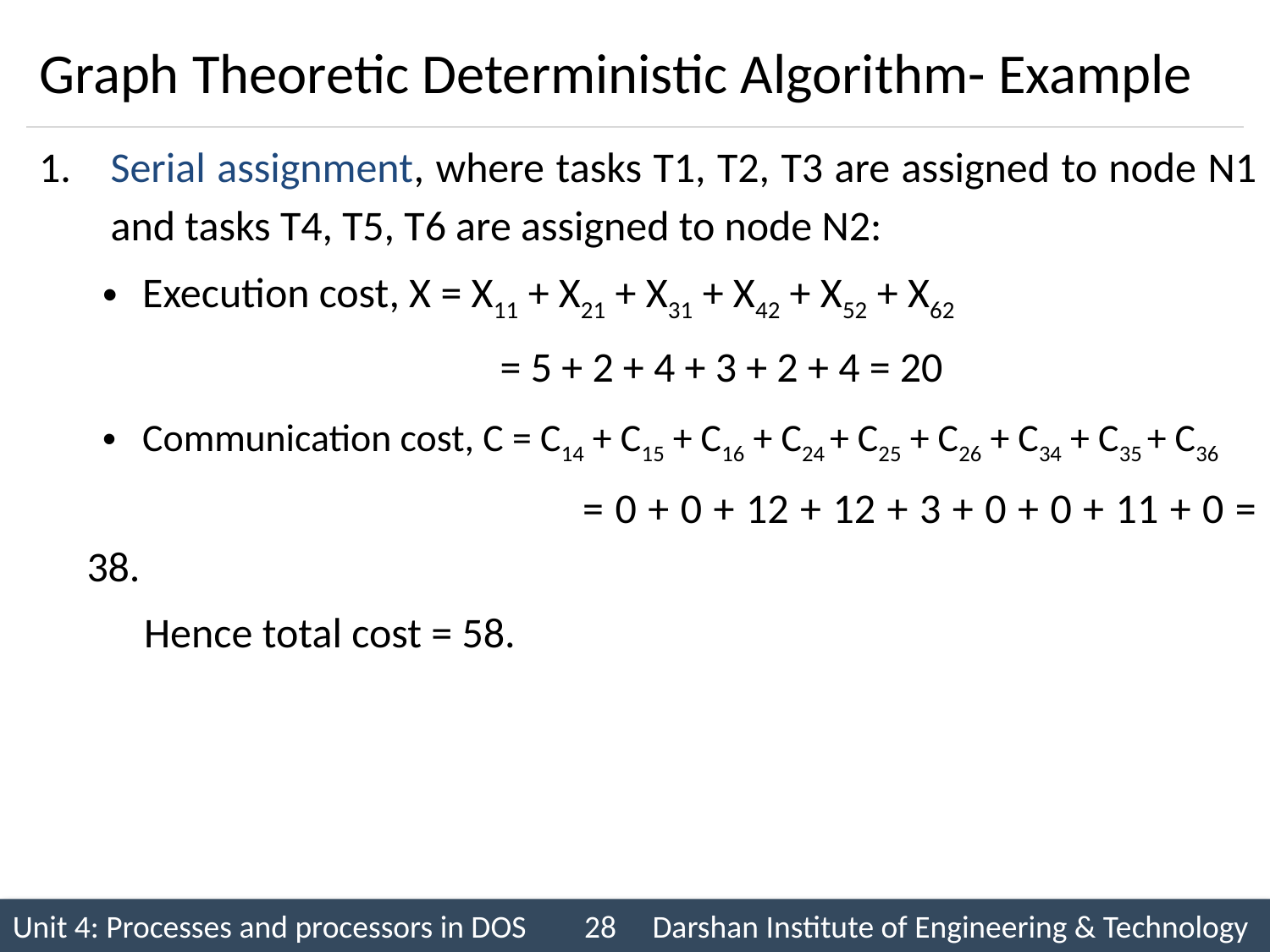

# Graph Theoretic Deterministic Algorithm- Example
Serial assignment, where tasks T1, T2, T3 are assigned to node N1 and tasks T4, T5, T6 are assigned to node N2:
Execution cost, X = X11 + X21 + X31 + X42 + X52 + X62
		   = 5 + 2 + 4 + 3 + 2 + 4 = 20
Communication cost, C = C14 + C15 + C16 + C24 + C25 + C26 + C34 + C35 + C36
				          = 0 + 0 + 12 + 12 + 3 + 0 + 0 + 11 + 0 = 38.
	      Hence total cost = 58.